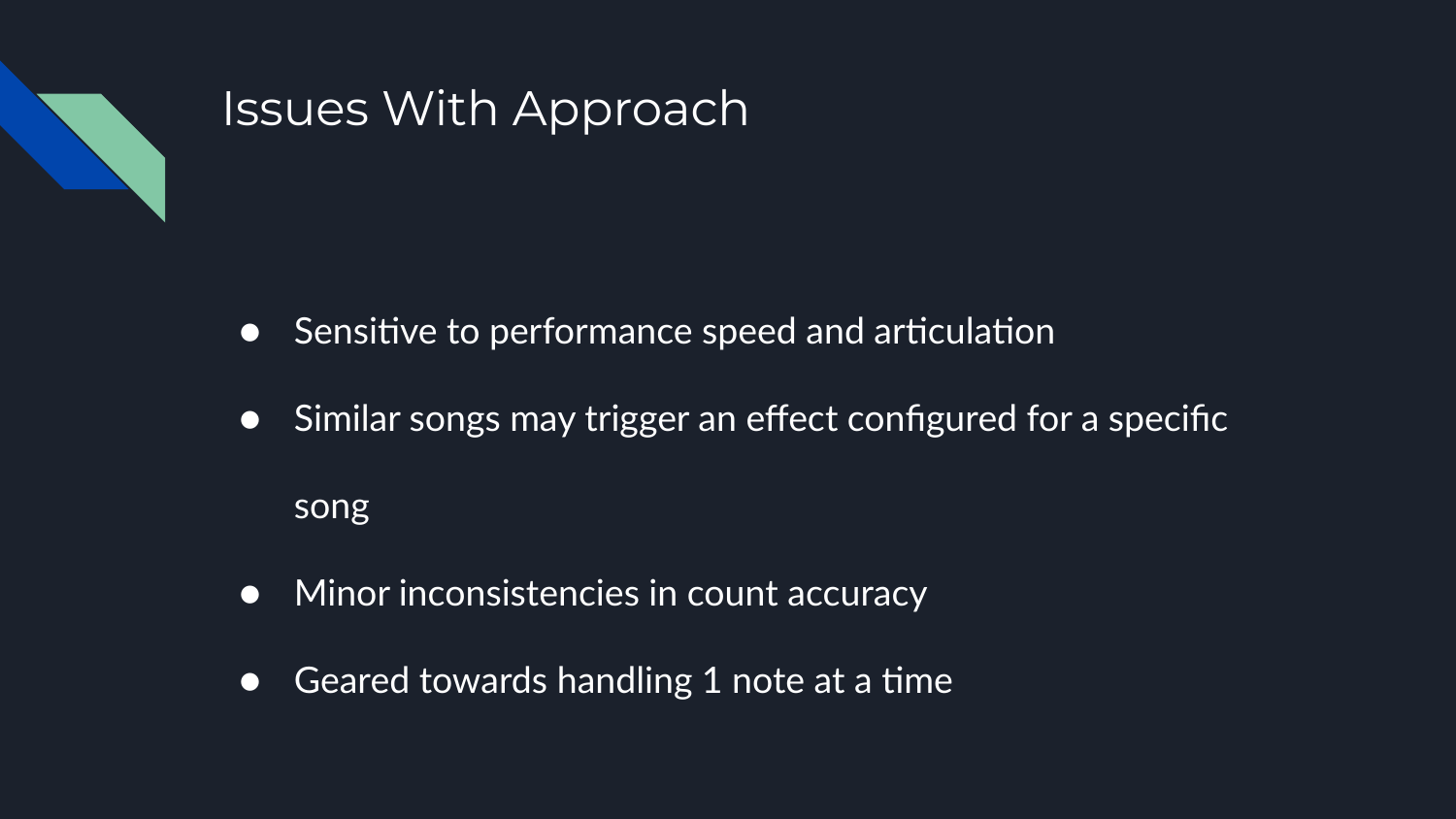

# Issues With Approach
Sensitive to performance speed and articulation
Similar songs may trigger an effect configured for a specific song
Minor inconsistencies in count accuracy
Geared towards handling 1 note at a time